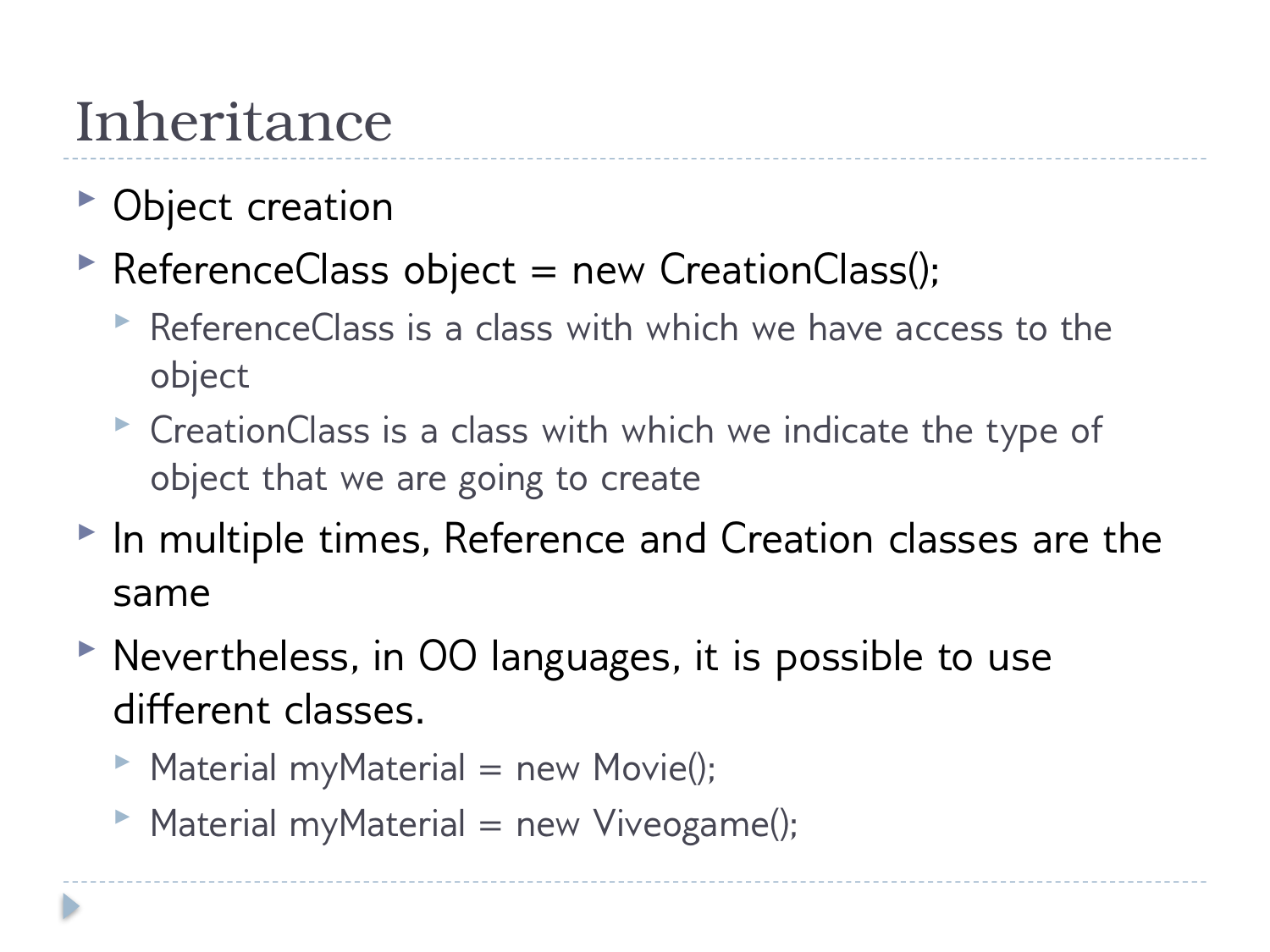

# Inheritance
Object creation
ReferenceClass object = new CreationClass();
ReferenceClass is a class with which we have access to the object
CreationClass is a class with which we indicate the type of object that we are going to create
In multiple times, Reference and Creation classes are the same
Nevertheless, in OO languages, it is possible to use different classes.
Material myMaterial = new Movie();
Material myMaterial = new Viveogame();